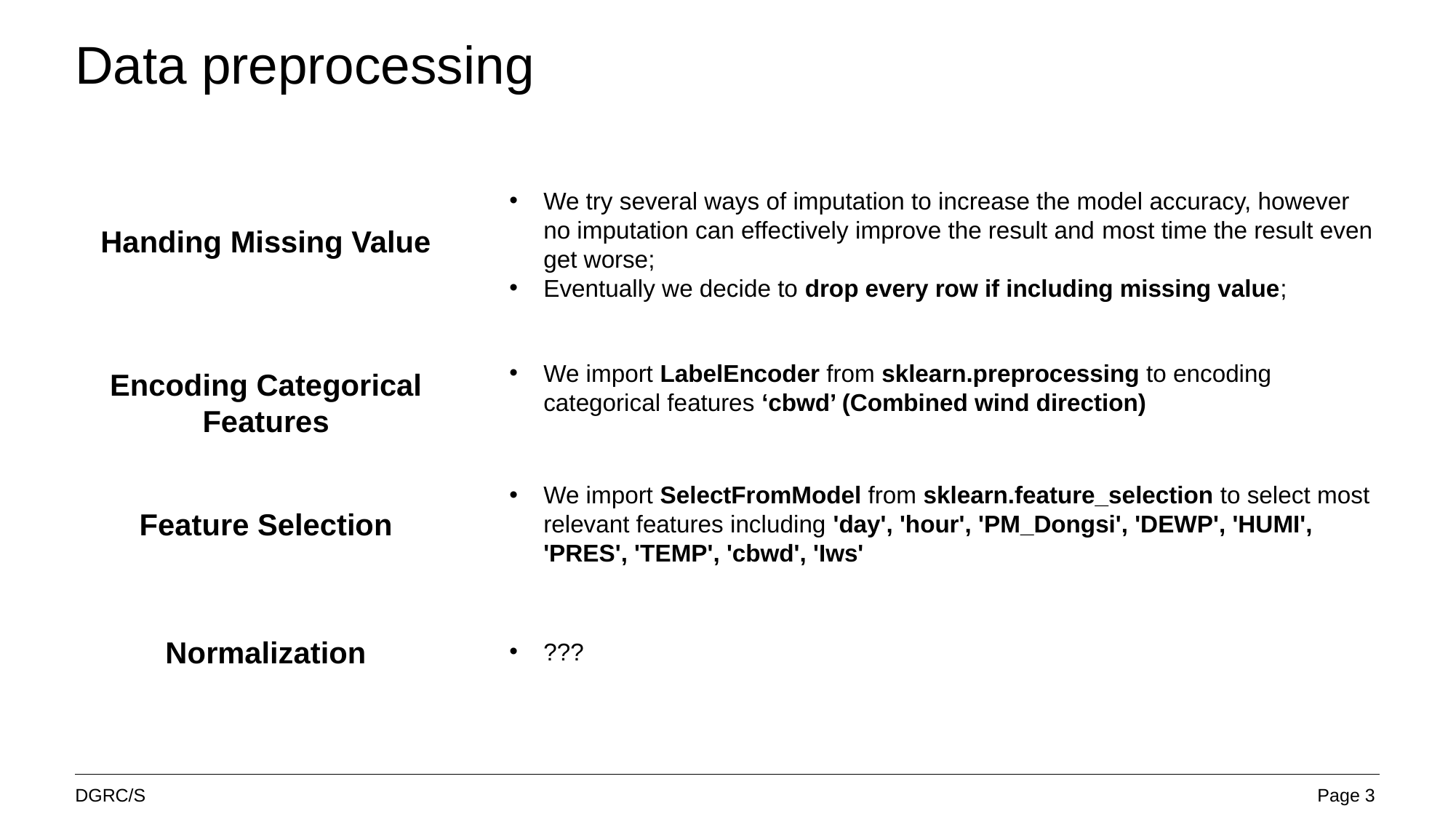

# Data preprocessing
We try several ways of imputation to increase the model accuracy, however no imputation can effectively improve the result and most time the result even get worse;
Eventually we decide to drop every row if including missing value;
Handing Missing Value
We import LabelEncoder from sklearn.preprocessing to encoding categorical features ‘cbwd’ (Combined wind direction)
Encoding Categorical Features
We import SelectFromModel from sklearn.feature_selection to select most relevant features including 'day', 'hour', 'PM_Dongsi', 'DEWP', 'HUMI', 'PRES', 'TEMP', 'cbwd', 'Iws'
Feature Selection
Normalization
???
Page 3